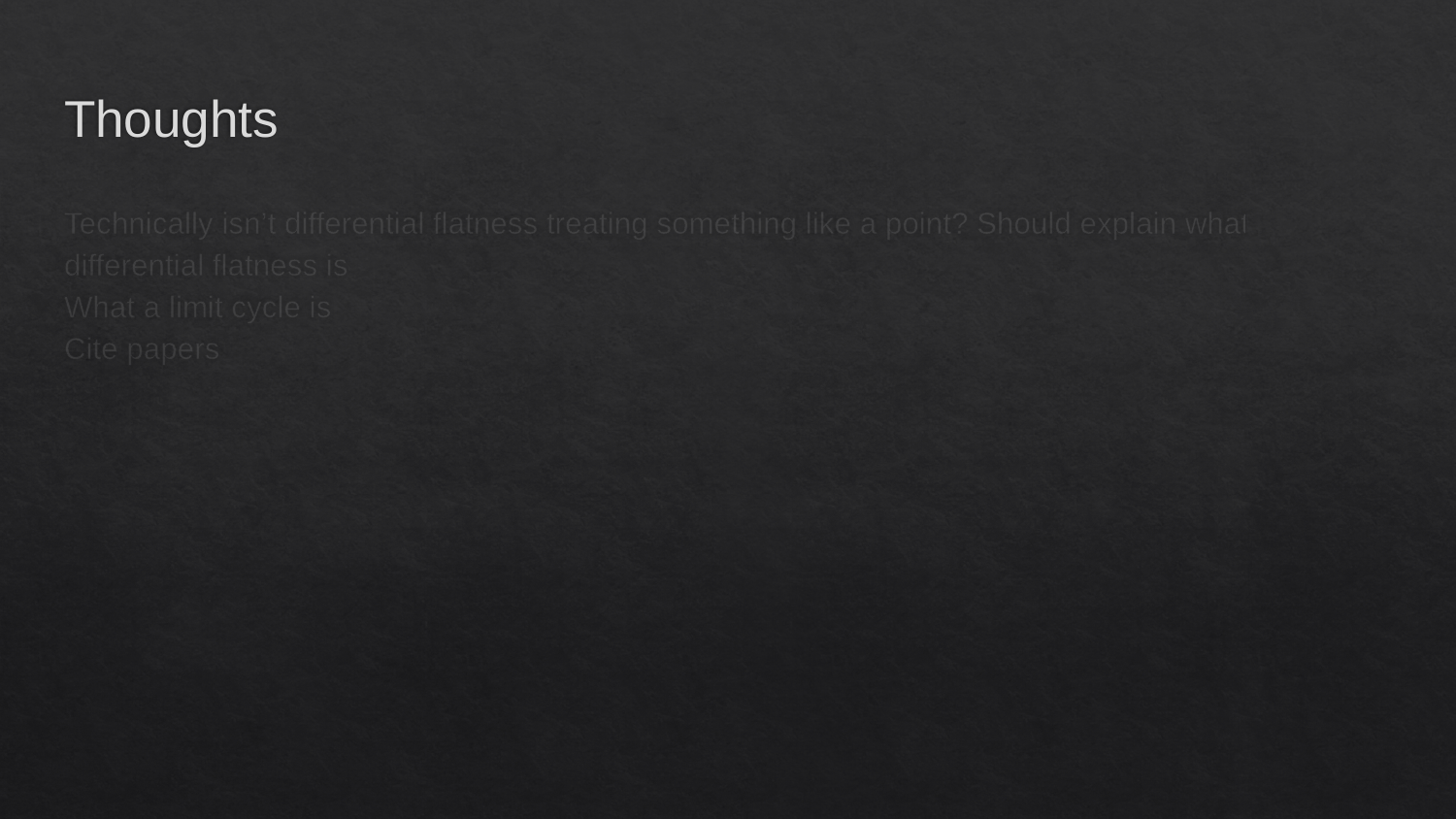

# Thoughts
Technically isn’t differential flatness treating something like a point? Should explain what differential flatness is
What a limit cycle is
Cite papers